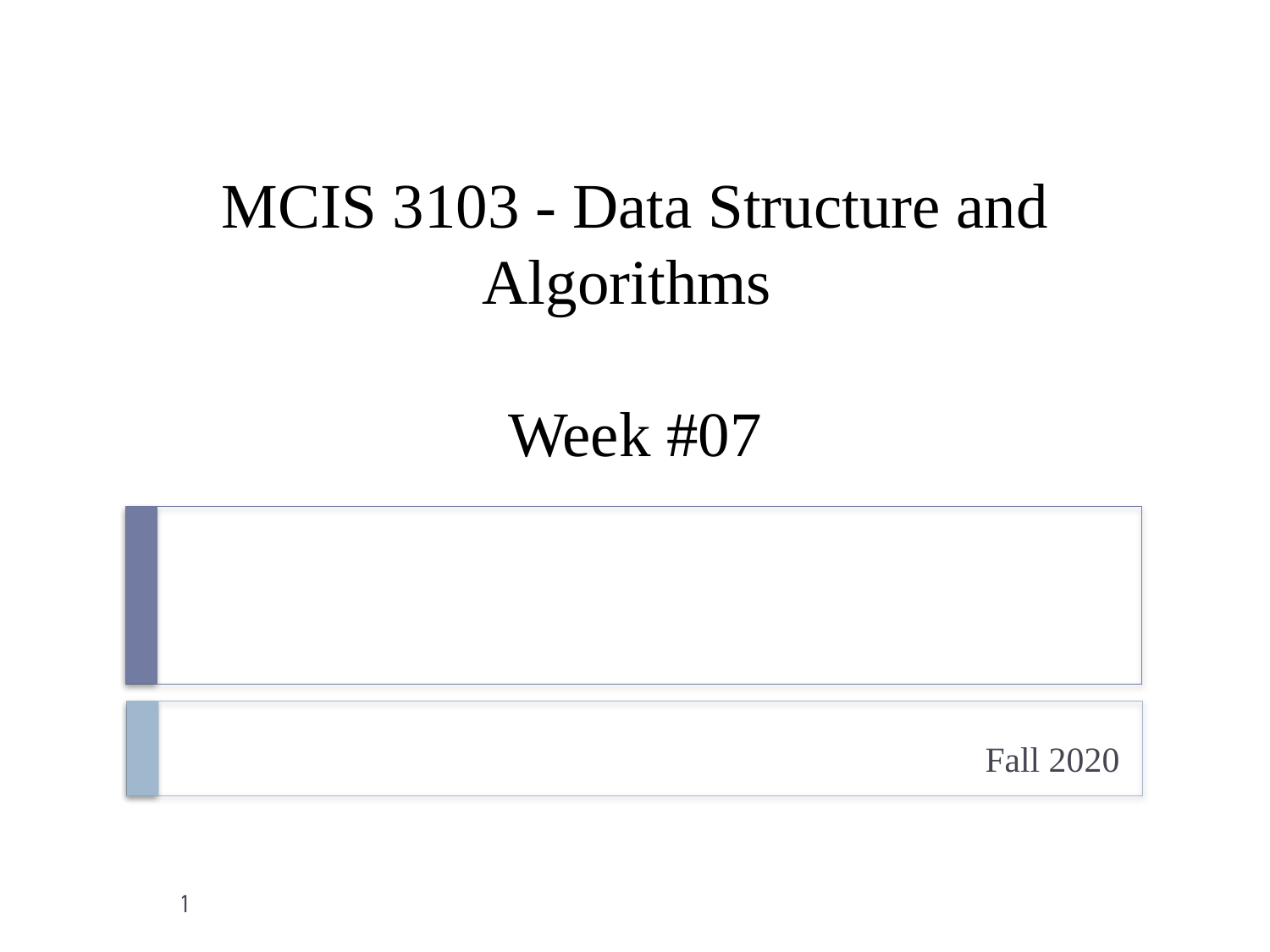

# MCIS 3103 - Data Structure and Algorithms Week #07

Fall 2020

1